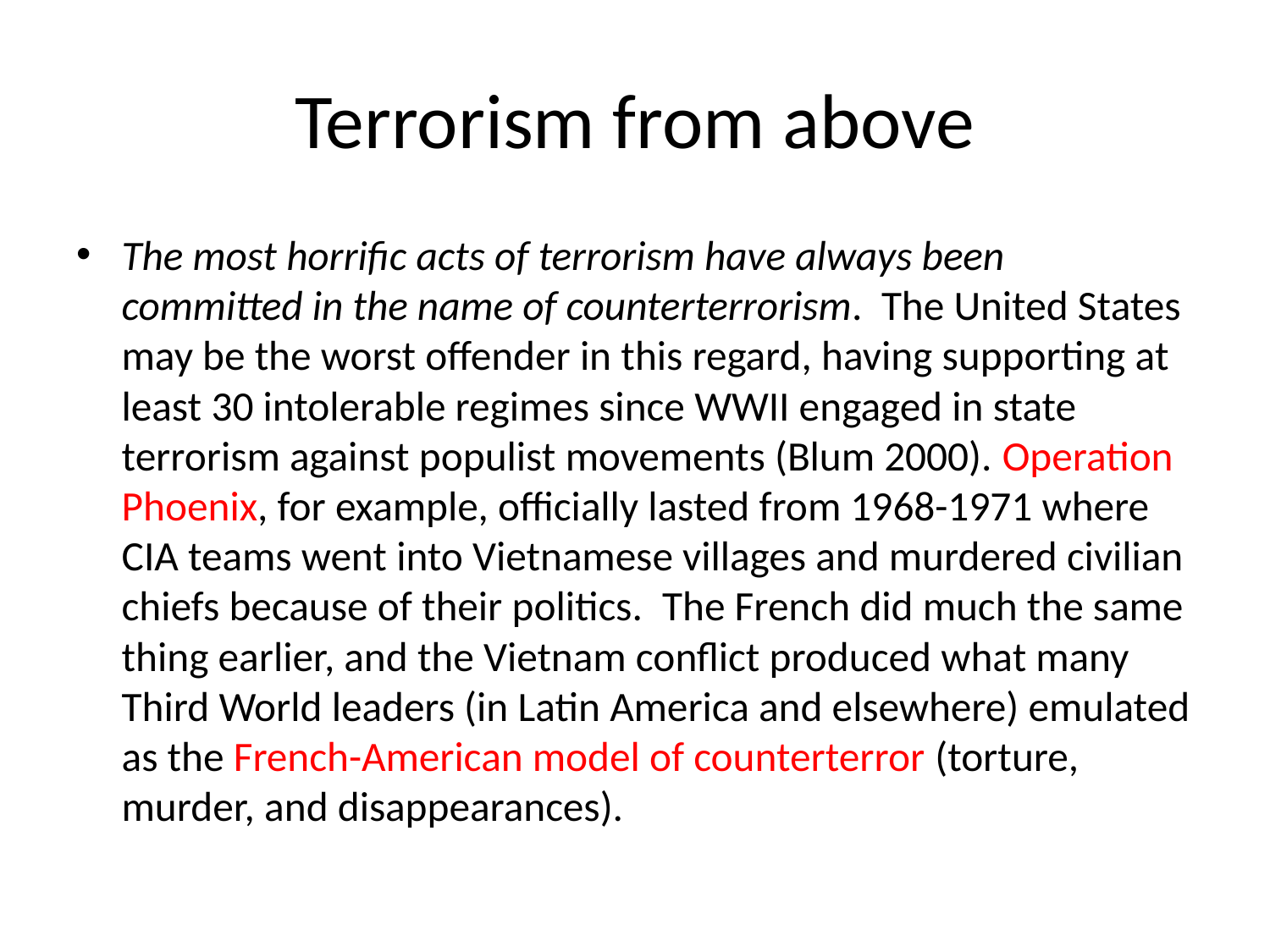

# Terrorism from above
The most horrific acts of terrorism have always been committed in the name of counterterrorism.  The United States may be the worst offender in this regard, having supporting at least 30 intolerable regimes since WWII engaged in state terrorism against populist movements (Blum 2000). Operation Phoenix, for example, officially lasted from 1968-1971 where CIA teams went into Vietnamese villages and murdered civilian chiefs because of their politics.  The French did much the same thing earlier, and the Vietnam conflict produced what many Third World leaders (in Latin America and elsewhere) emulated as the French-American model of counterterror (torture, murder, and disappearances).